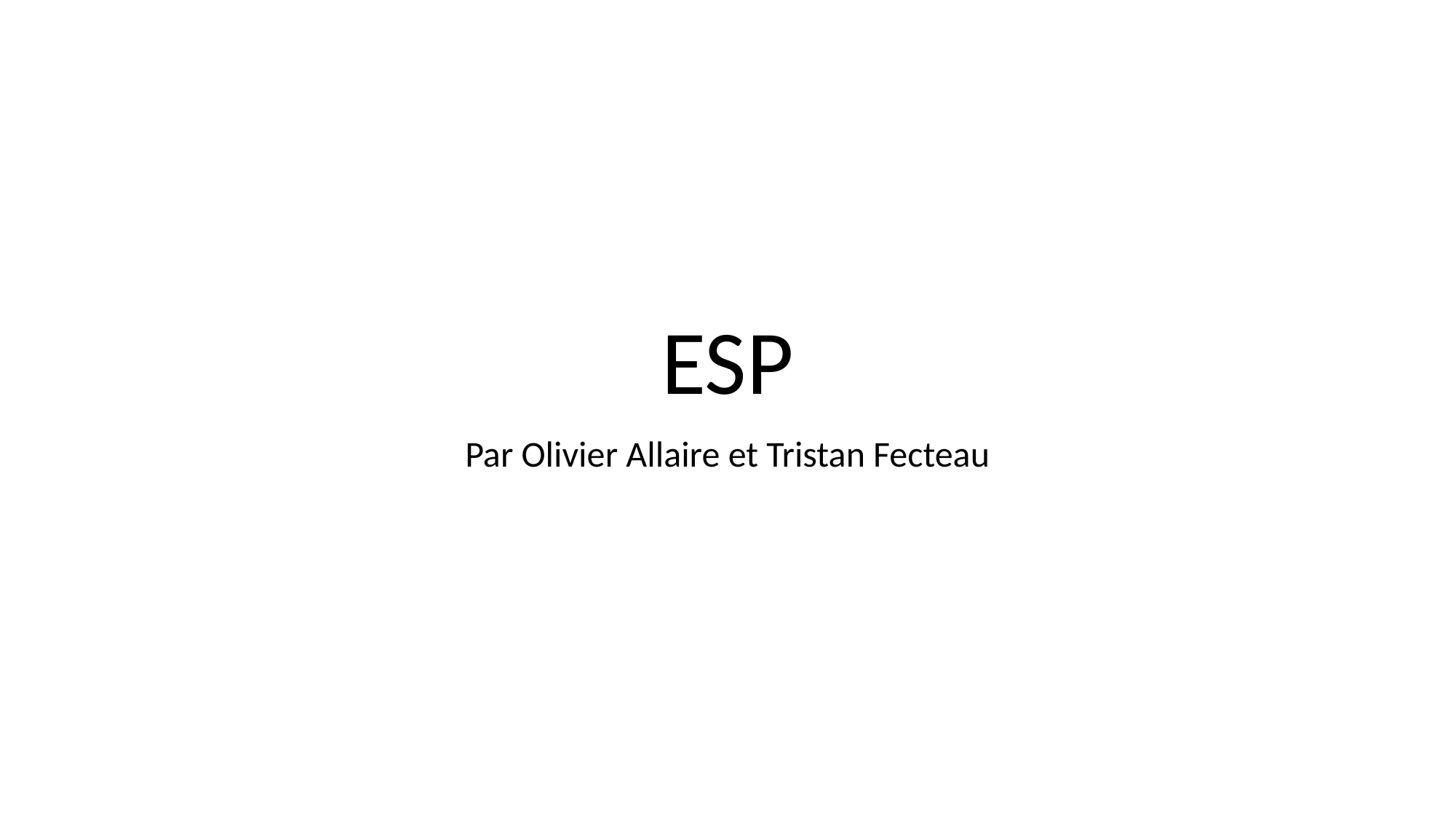

# ESP
Par Olivier Allaire et Tristan Fecteau